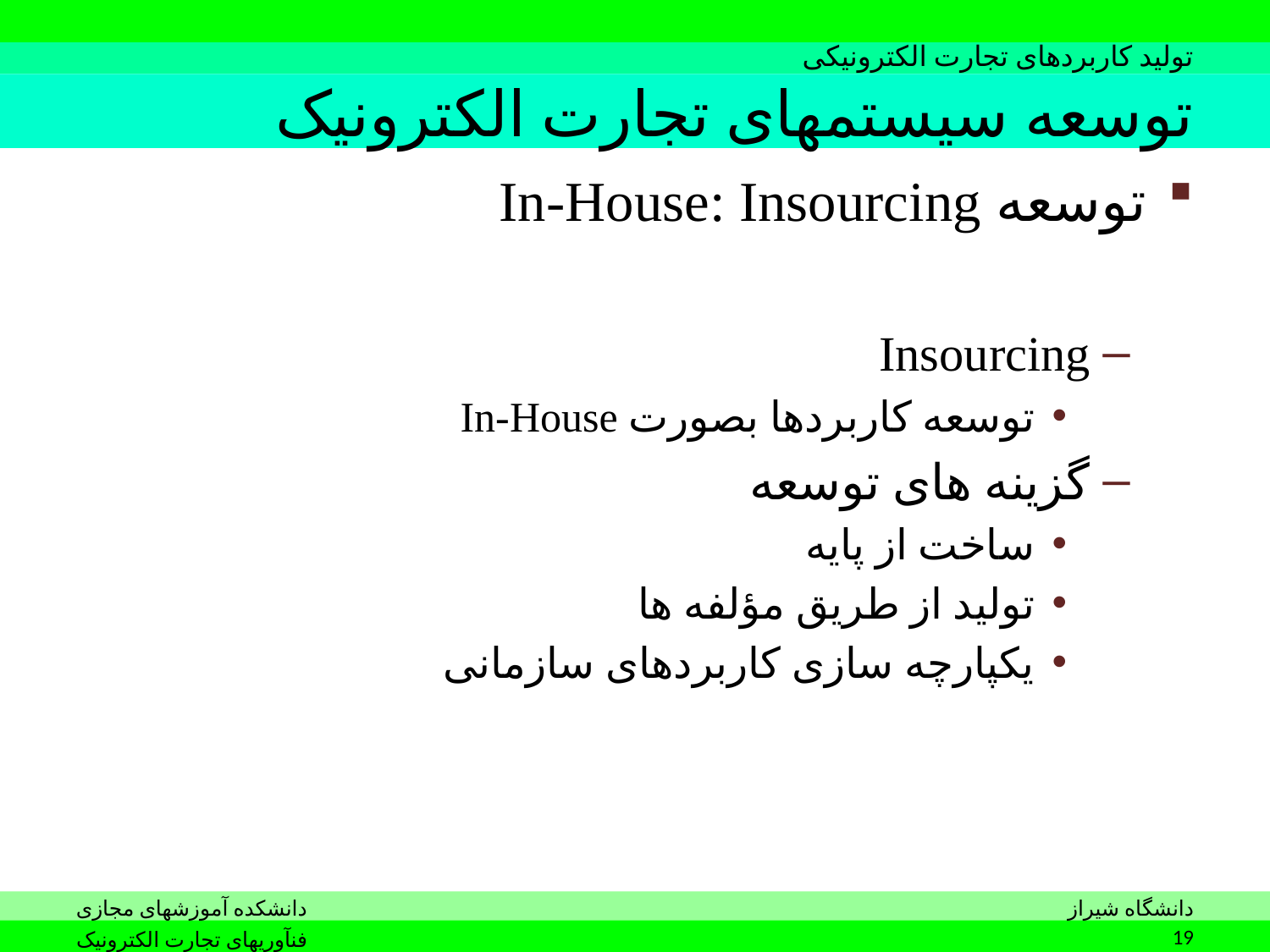

# توسعه سیستمهای تجارت الکترونیک
توسعه In-House: Insourcing

Insourcing
توسعه کاربردها بصورت In-House
گزینه های توسعه
ساخت از پایه
تولید از طریق مؤلفه ها
یکپارچه سازی کاربردهای سازمانی
19